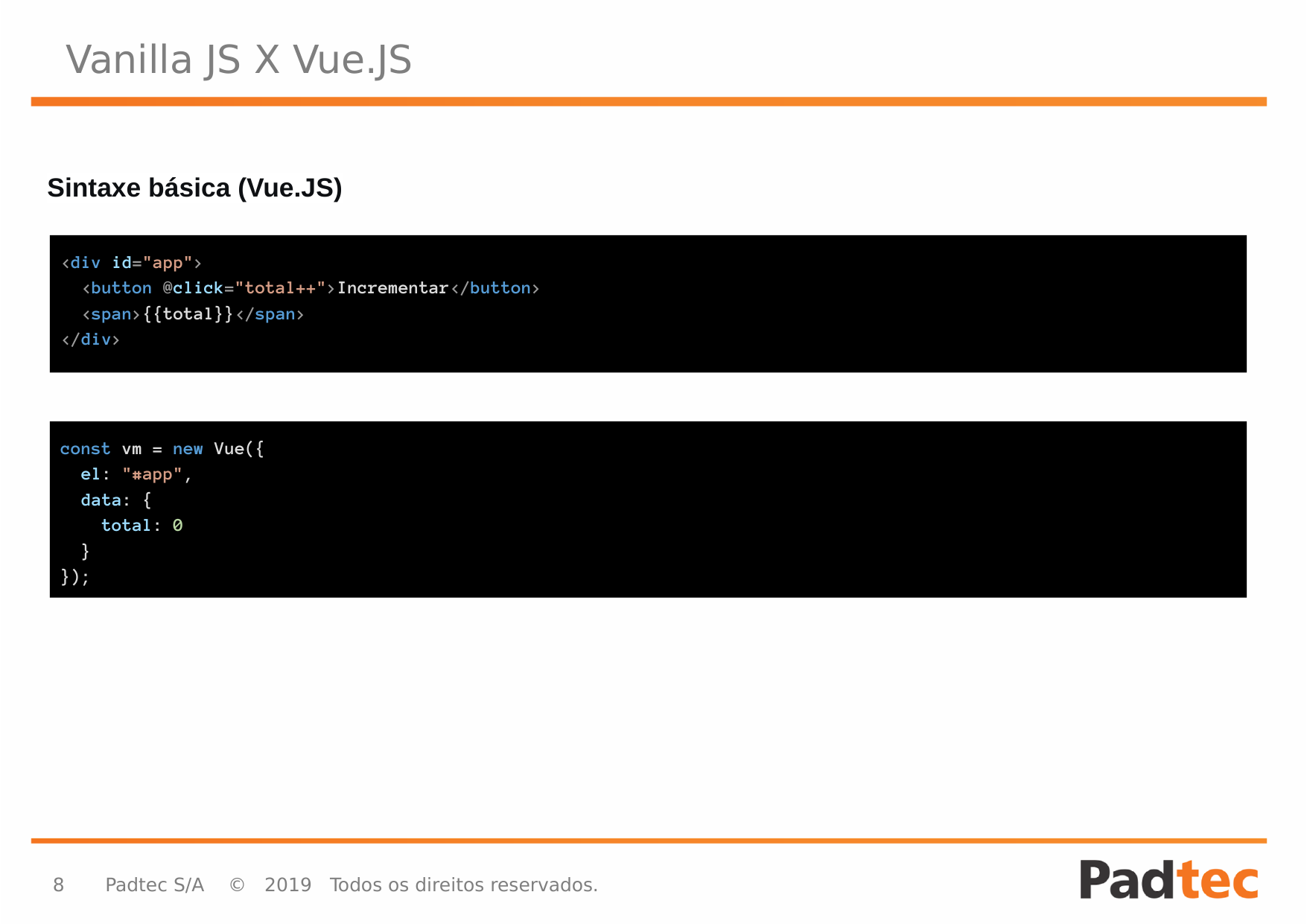

# Vanilla JS X Vue.JS

Sintaxe básica (Vue.JS)

<div id="app">
  <button @click="total++">Incrementar</button>
  <span>{{total}}</span>
</div>
const vm = new Vue({
  el: "#app",
  data: {
    total: 0
  }
});